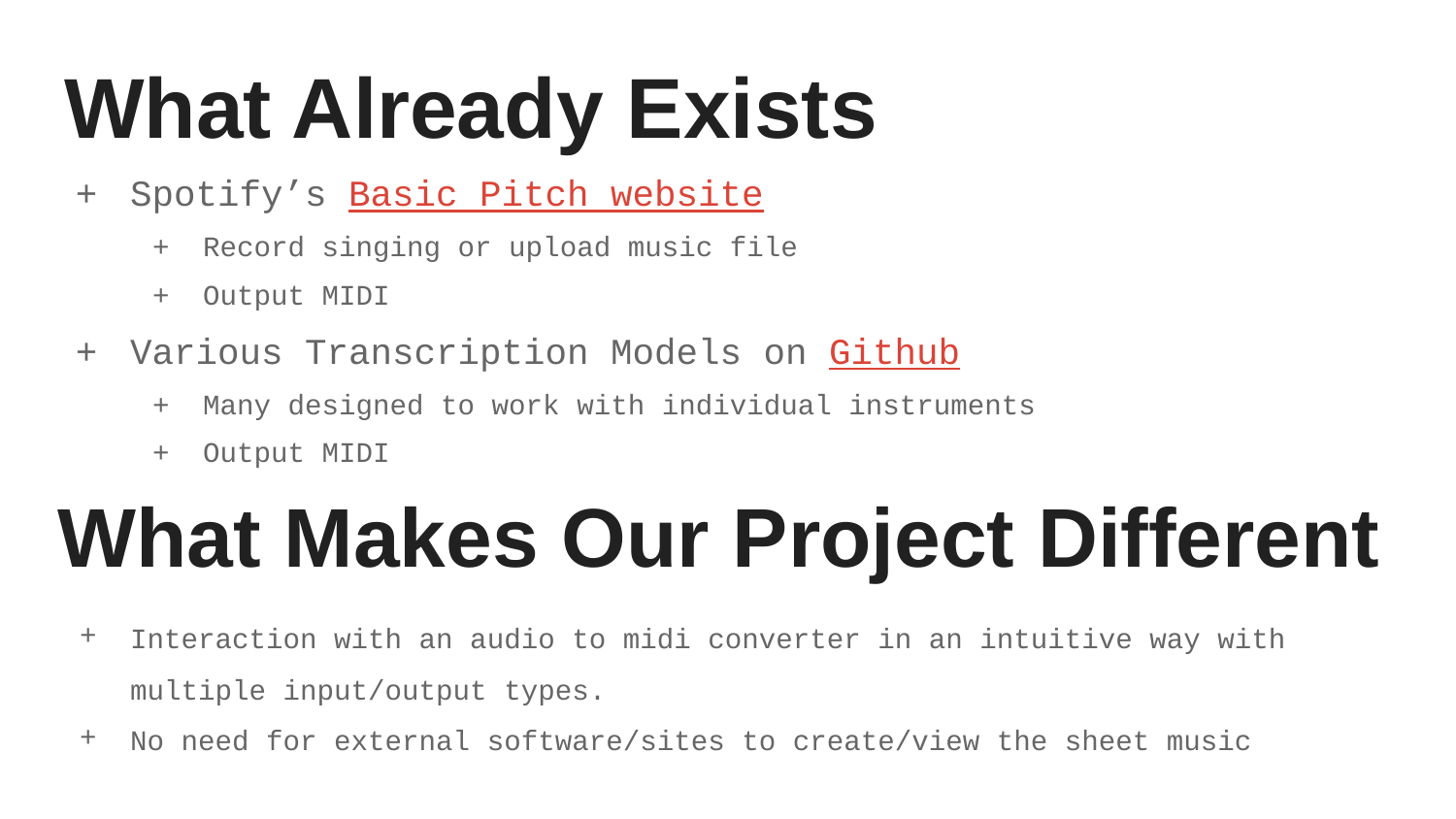

# What Already Exists
Spotify’s Basic Pitch website
Record singing or upload music file
Output MIDI
Various Transcription Models on Github
Many designed to work with individual instruments
Output MIDI

What Makes Our Project Different
Interaction with an audio to midi converter in an intuitive way with multiple input/output types.
No need for external software/sites to create/view the sheet music